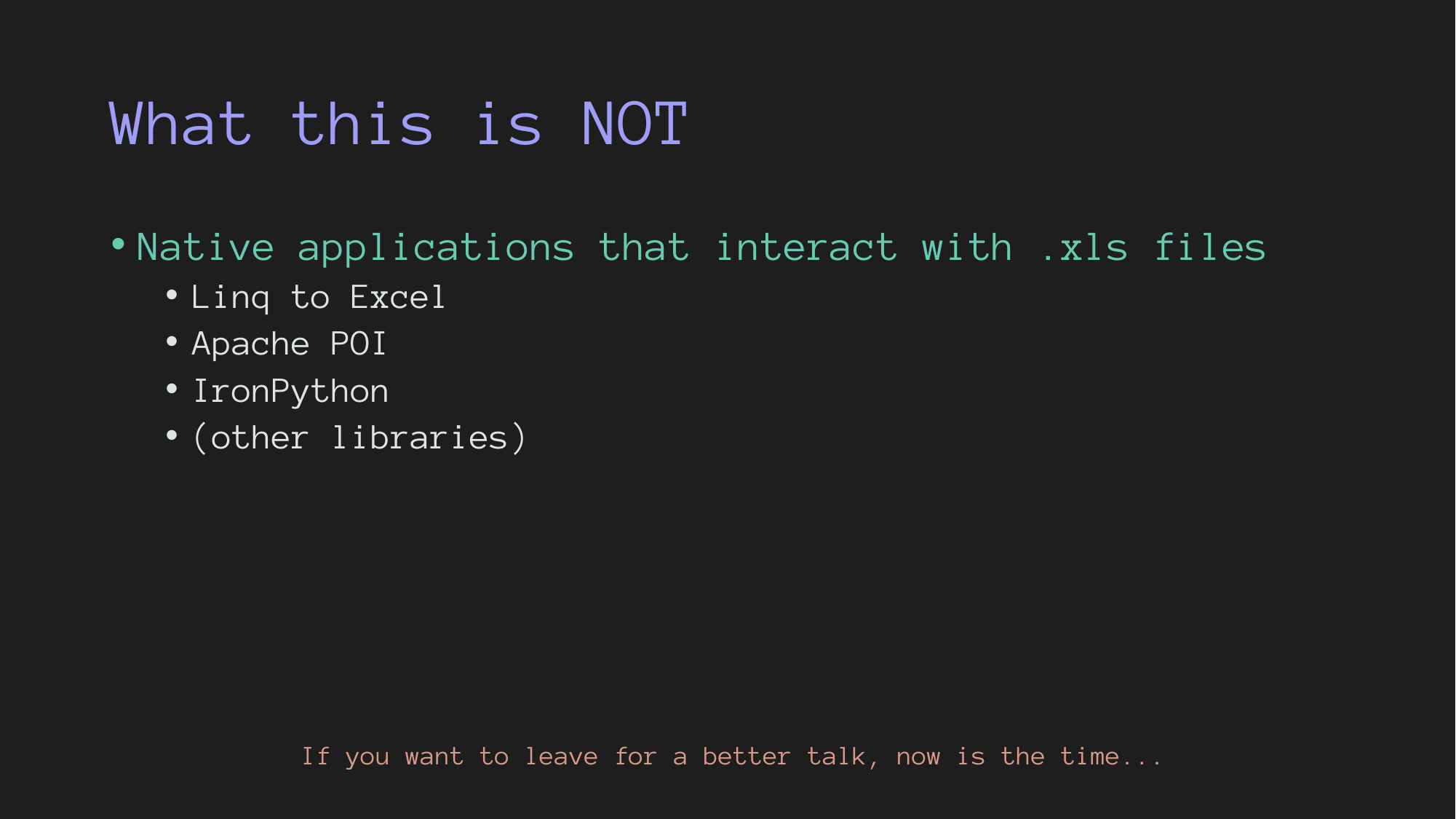

# What this is NOT
Native applications that interact with .xls files
Linq to Excel
Apache POI
IronPython
(other libraries)

If you want to leave for a better talk, now is the time...